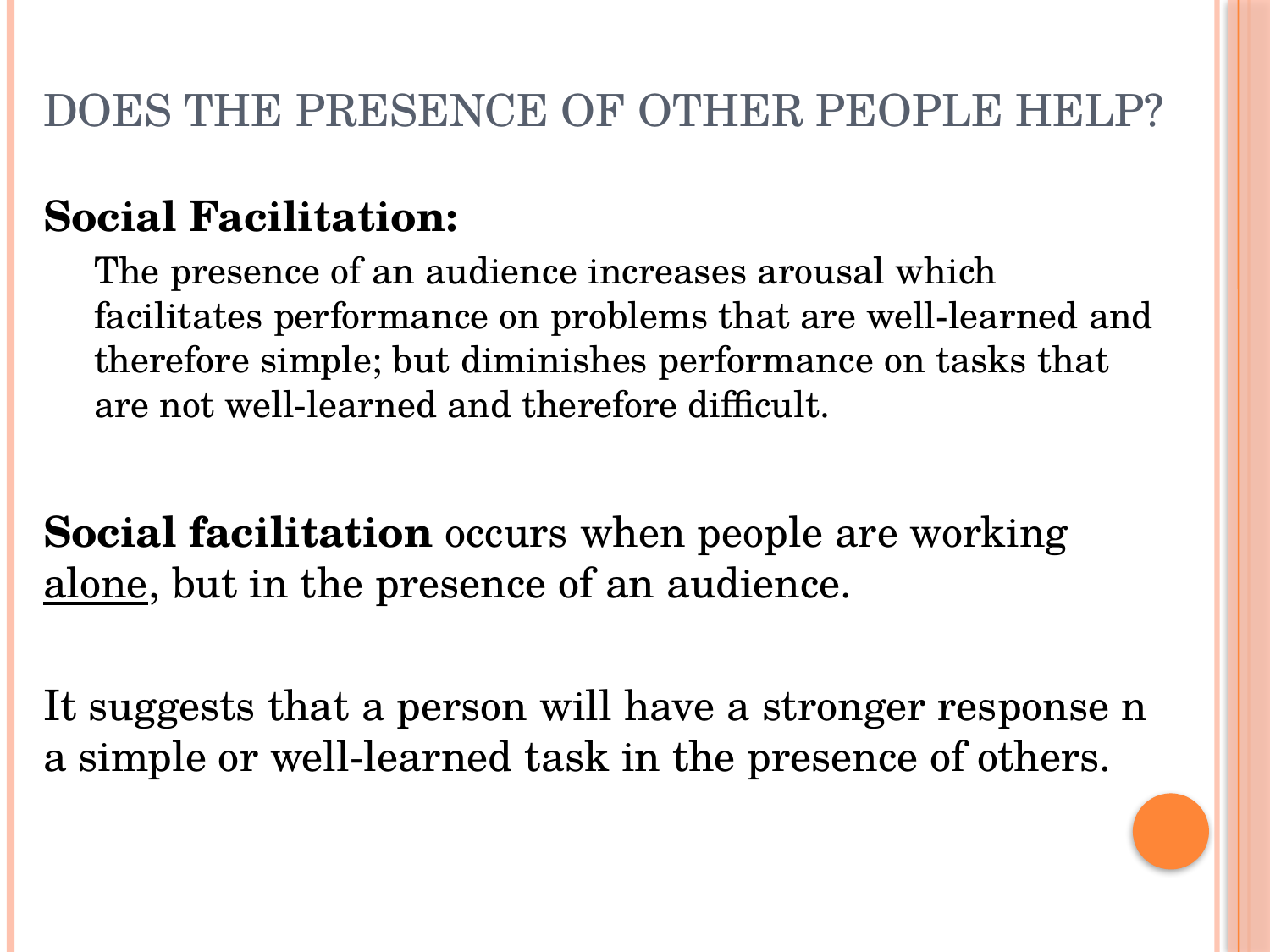

# Does The Presence of Other people Help?
Social Facilitation:
The presence of an audience increases arousal which facilitates performance on problems that are well-learned and therefore simple; but diminishes performance on tasks that are not well-learned and therefore difficult.

Social facilitation occurs when people are working alone, but in the presence of an audience.

It suggests that a person will have a stronger response n a simple or well-learned task in the presence of others.